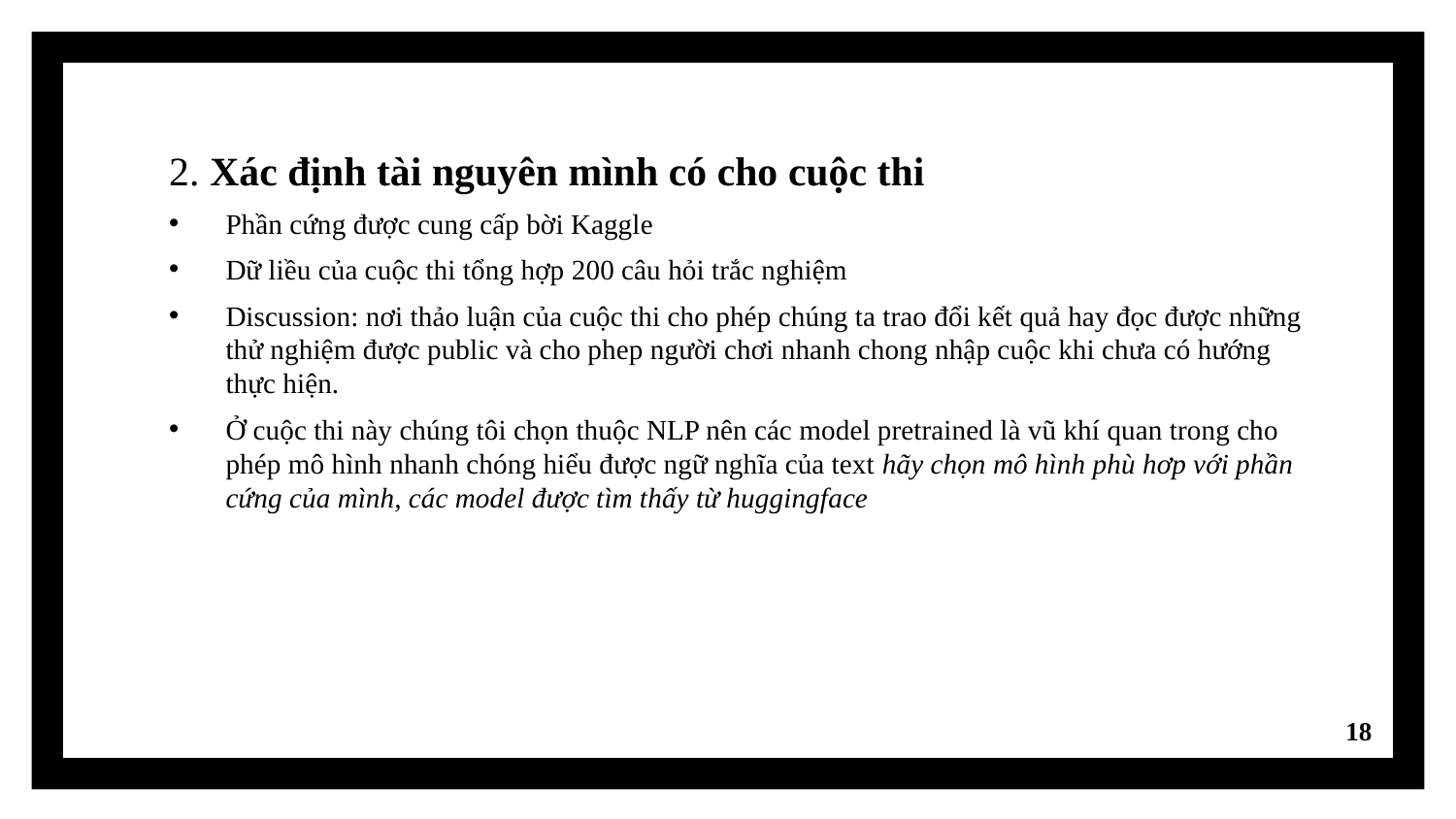

2. Xác định tài nguyên mình có cho cuộc thi
Phần cứng được cung cấp bời Kaggle
Dữ liều của cuộc thi tổng hợp 200 câu hỏi trắc nghiệm
Discussion: nơi thảo luận của cuộc thi cho phép chúng ta trao đổi kết quả hay đọc được những thử nghiệm được public và cho phep người chơi nhanh chong nhập cuộc khi chưa có hướng thực hiện.
Ở cuộc thi này chúng tôi chọn thuộc NLP nên các model pretrained là vũ khí quan trong cho phép mô hình nhanh chóng hiểu được ngữ nghĩa của text hãy chọn mô hình phù hơp với phần cứng của mình, các model được tìm thấy từ huggingface

18